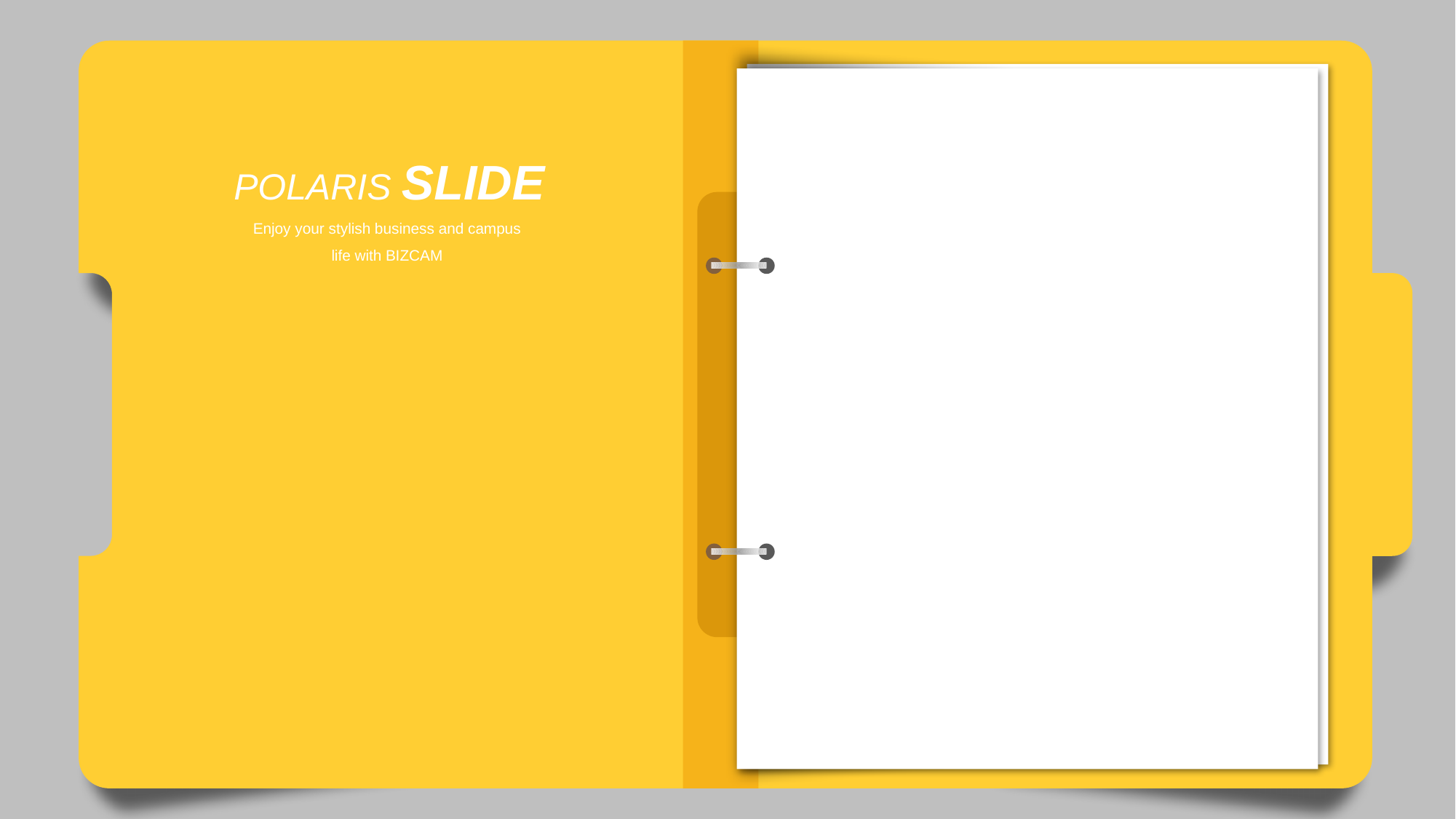

POLARIS SLIDE
Enjoy your stylish business and campus
life with BIZCAM